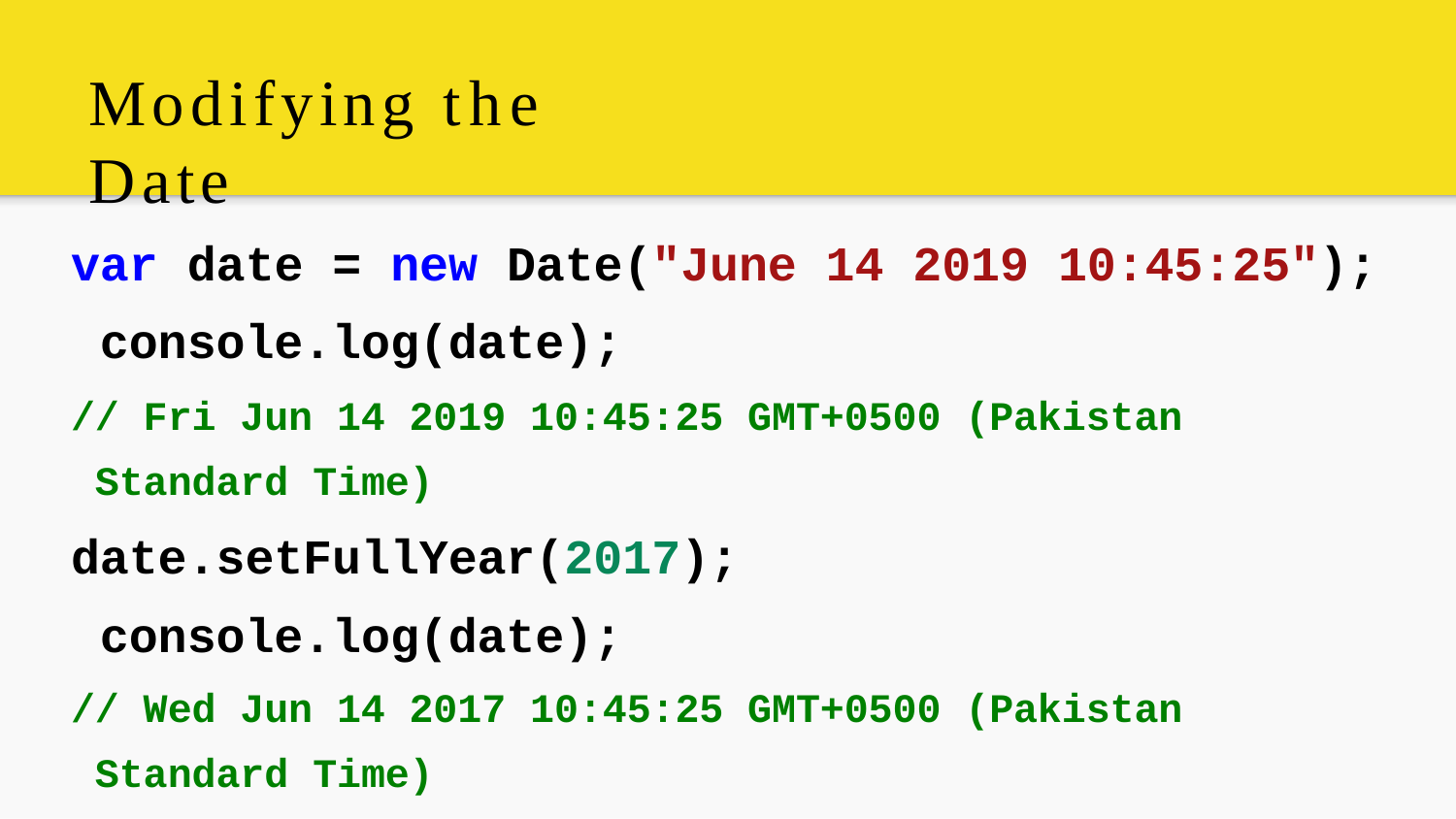

# Modifying the Date

var date = new Date("June 14 2019 10:45:25");  console.log(date);
// Fri Jun 14 2019 10:45:25 GMT+0500 (Pakistan  Standard Time)
date.setFullYear(2017);  console.log(date);
// Wed Jun 14 2017 10:45:25 GMT+0500 (Pakistan  Standard Time)